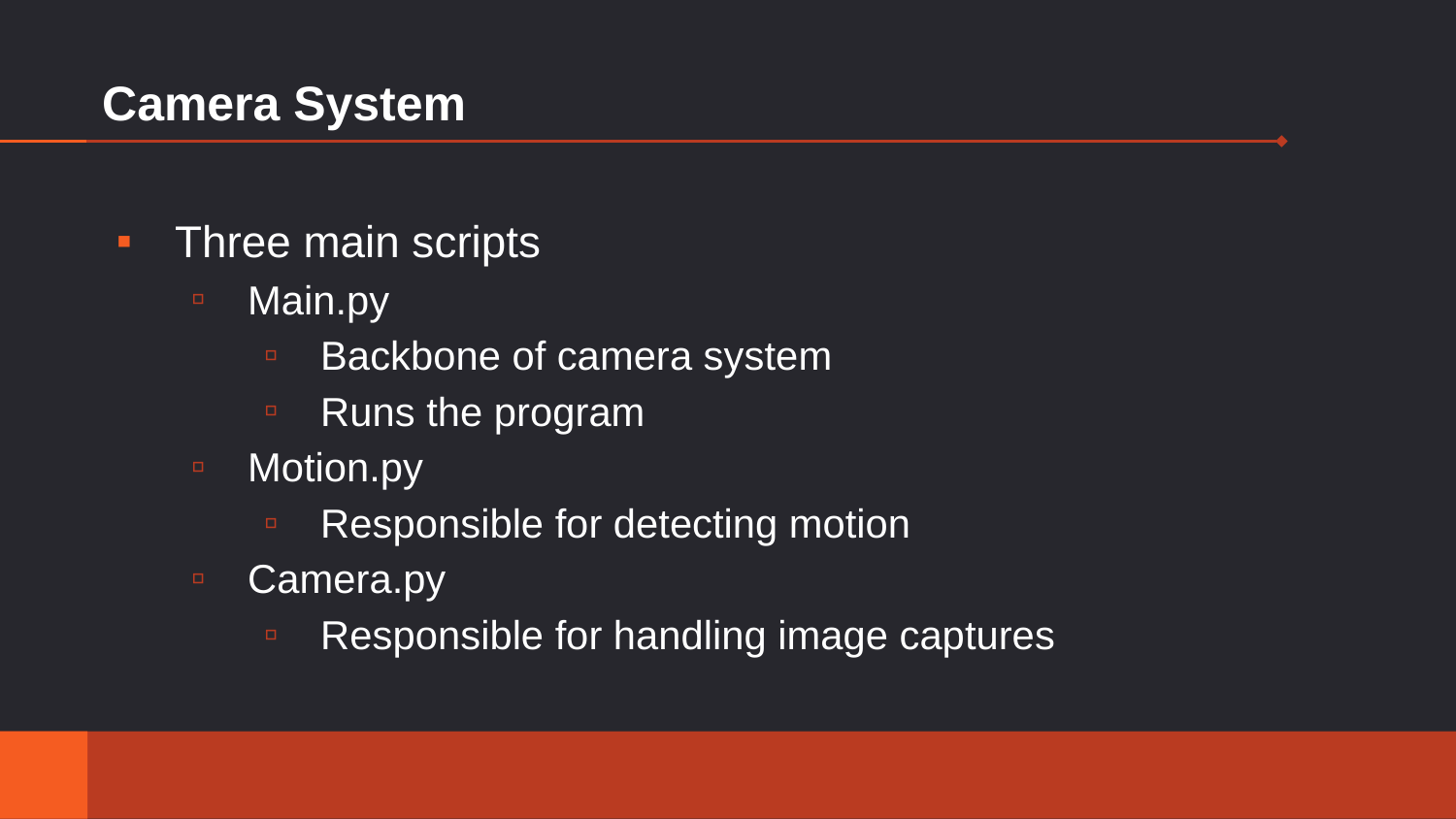

# Camera System
Three main scripts
Main.py
Backbone of camera system
Runs the program
Motion.py
Responsible for detecting motion
Camera.py
Responsible for handling image captures